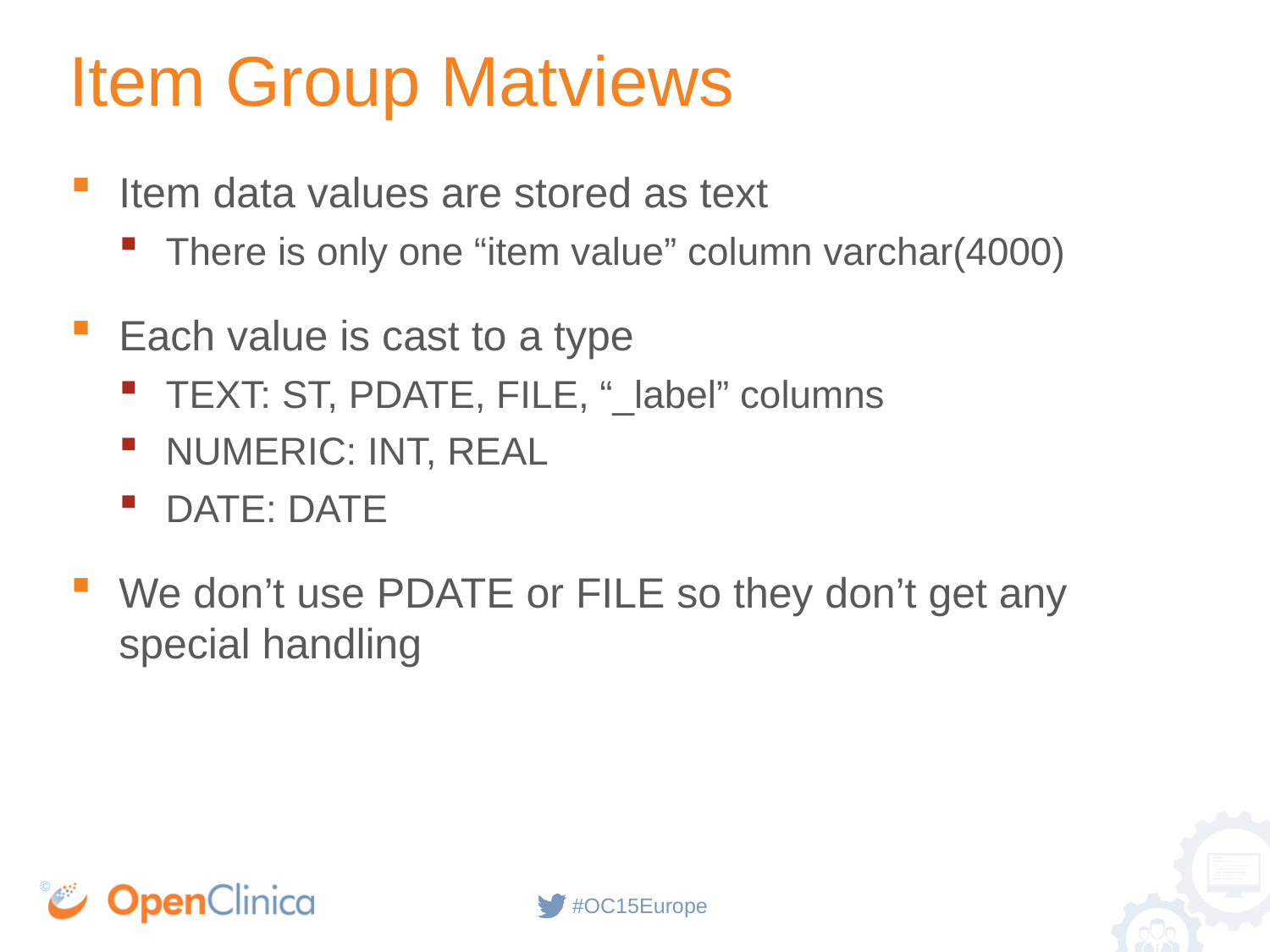

# Item Group Matviews
Item data values are stored as text
There is only one “item value” column varchar(4000)
Each value is cast to a type
TEXT: ST, PDATE, FILE, “_label” columns
NUMERIC: INT, REAL
DATE: DATE
We don’t use PDATE or FILE so they don’t get any special handling